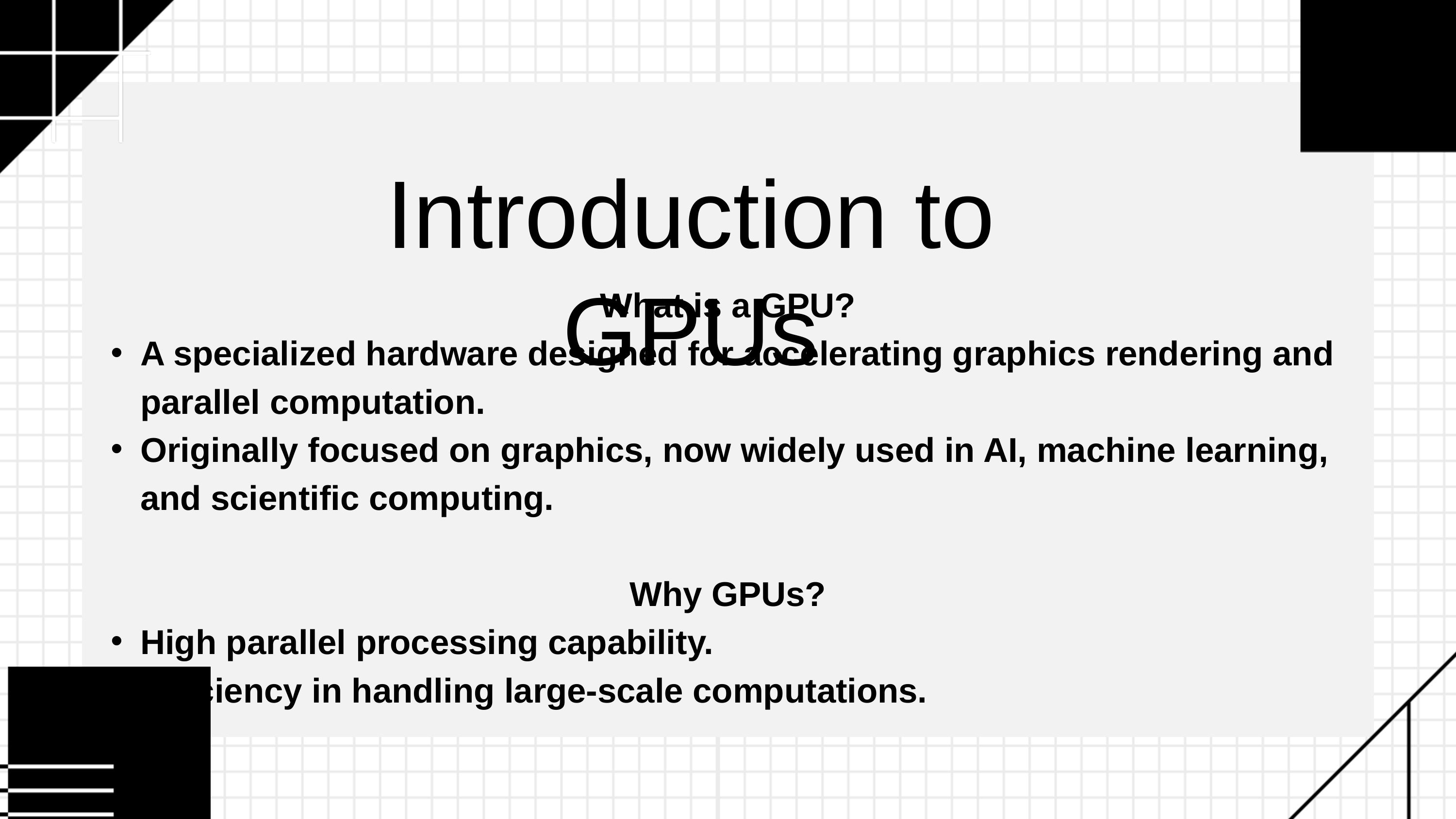

Introduction to GPUs
What is a GPU?
A specialized hardware designed for accelerating graphics rendering and parallel computation.
Originally focused on graphics, now widely used in AI, machine learning, and scientific computing.

Why GPUs?
High parallel processing capability.
Efficiency in handling large-scale computations.